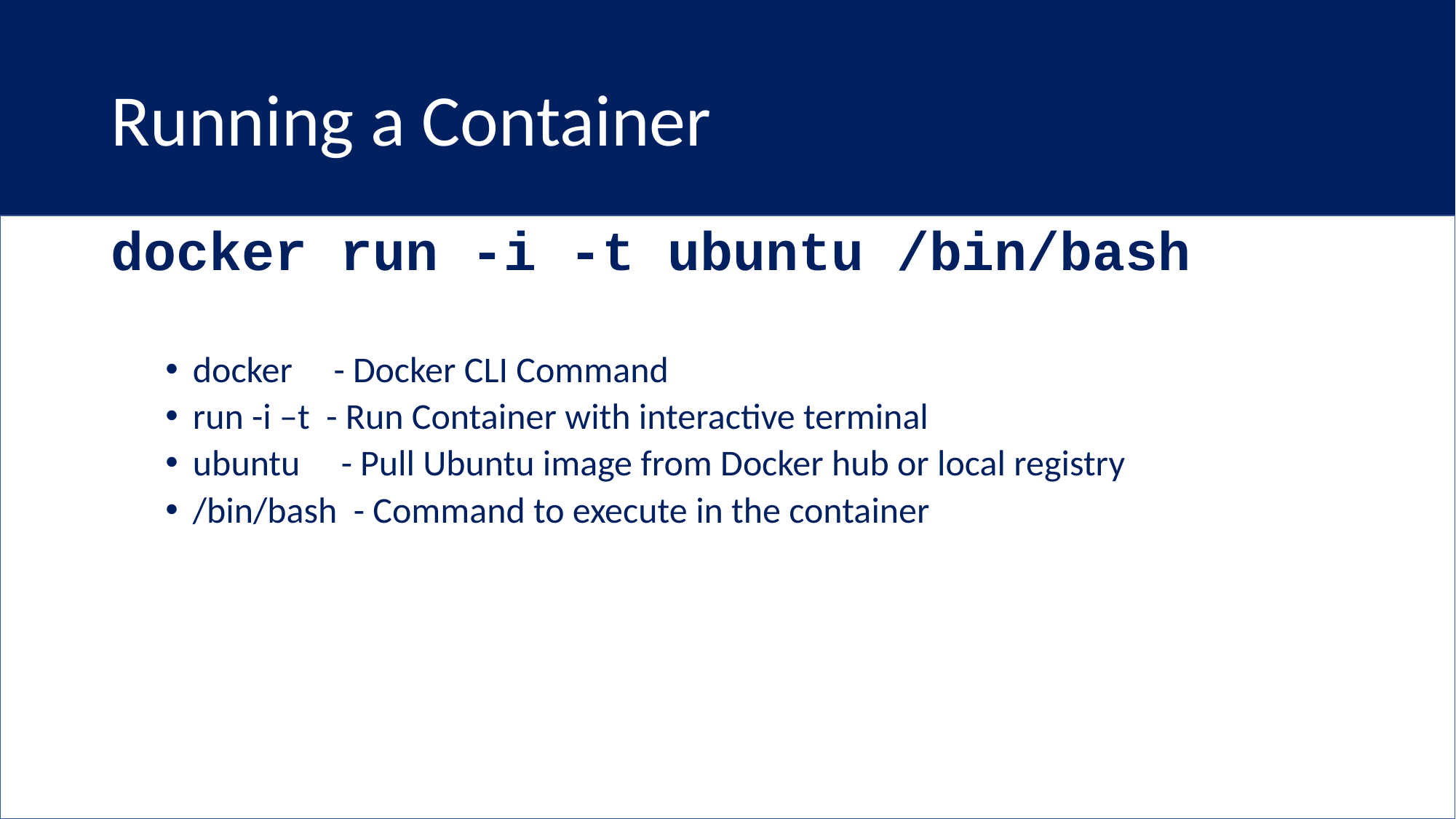

# Running a Container

docker run -i -t ubuntu /bin/bash

docker     - Docker CLI Command
run -i –t  - Run Container with interactive terminal
ubuntu     - Pull Ubuntu image from Docker hub or local registry
/bin/bash  - Command to execute in the container